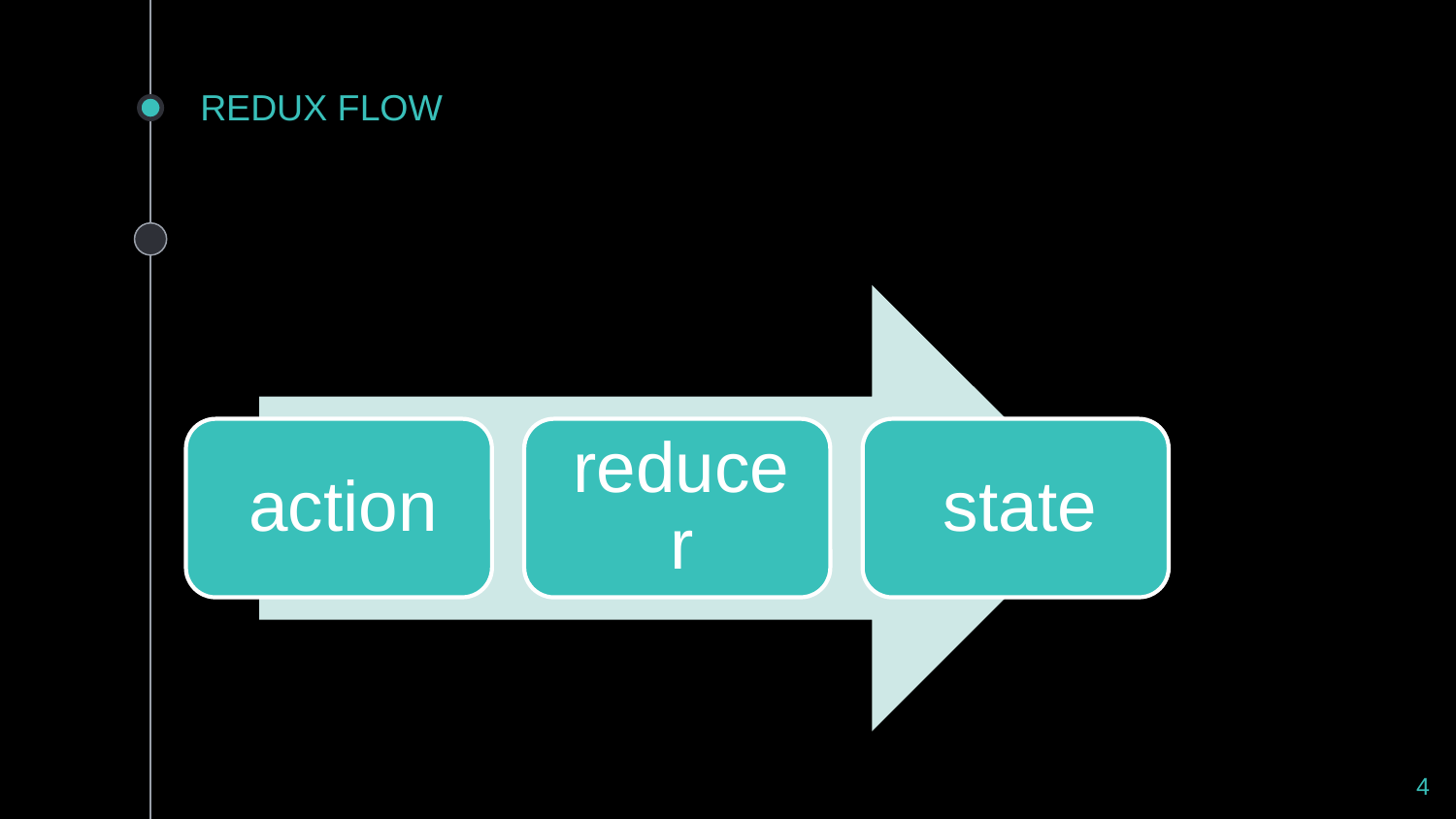

# REDUX FLOW
action
reducer
state
4